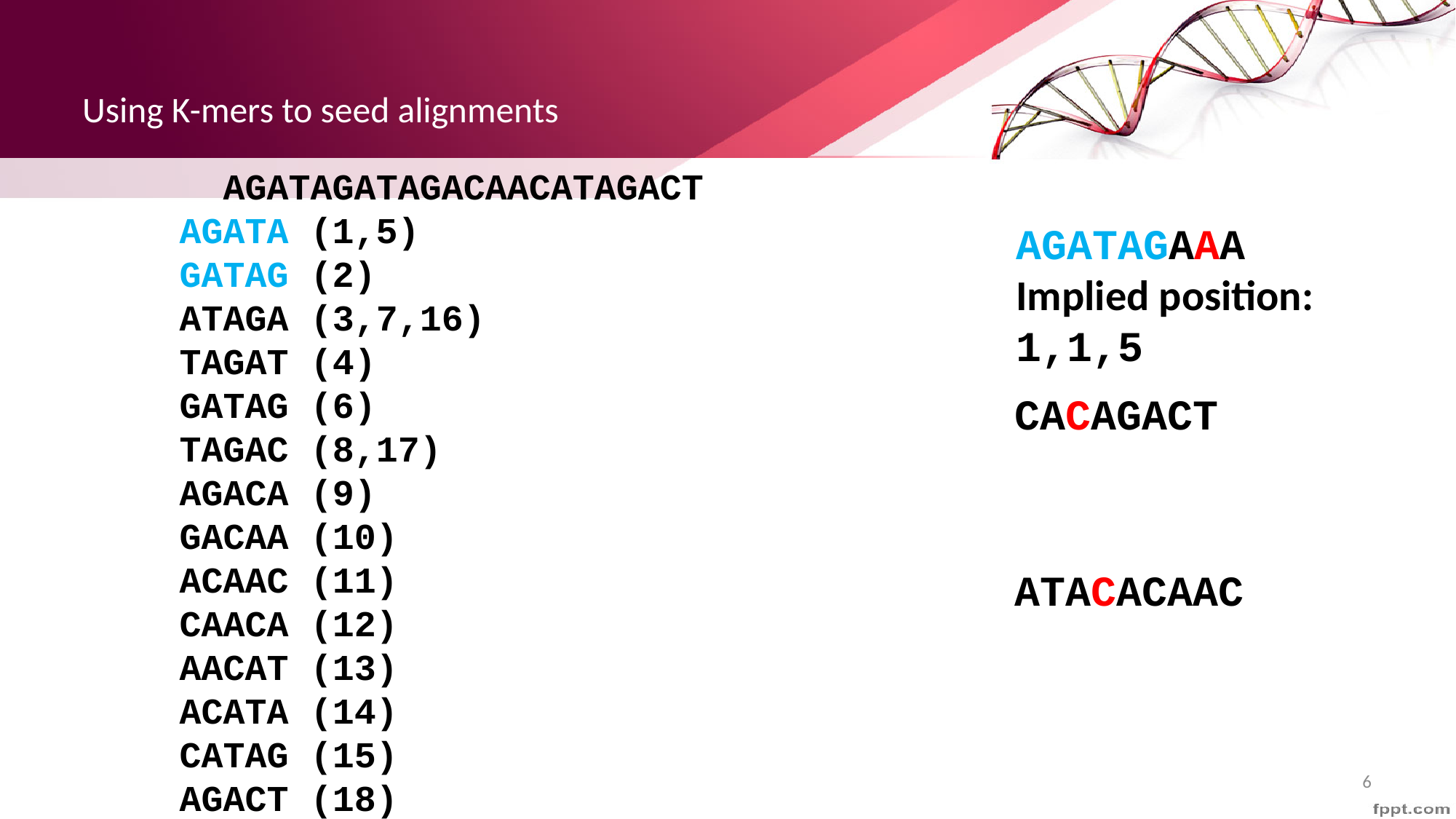

# Using K-mers to seed alignments
  AGATAGATAGACAACATAGACT
AGATA (1,5)
GATAG (2)
ATAGA (3,7,16)
TAGAT (4)
GATAG (6)
TAGAC (8,17)
AGACA (9)
GACAA (10)
ACAAC (11)
CAACA (12)
AACAT (13)
ACATA (14)
CATAG (15)
AGACT (18)
AGATAGAAA
Implied position:
1,1,5
CACAGACT
ATACACAAC
6